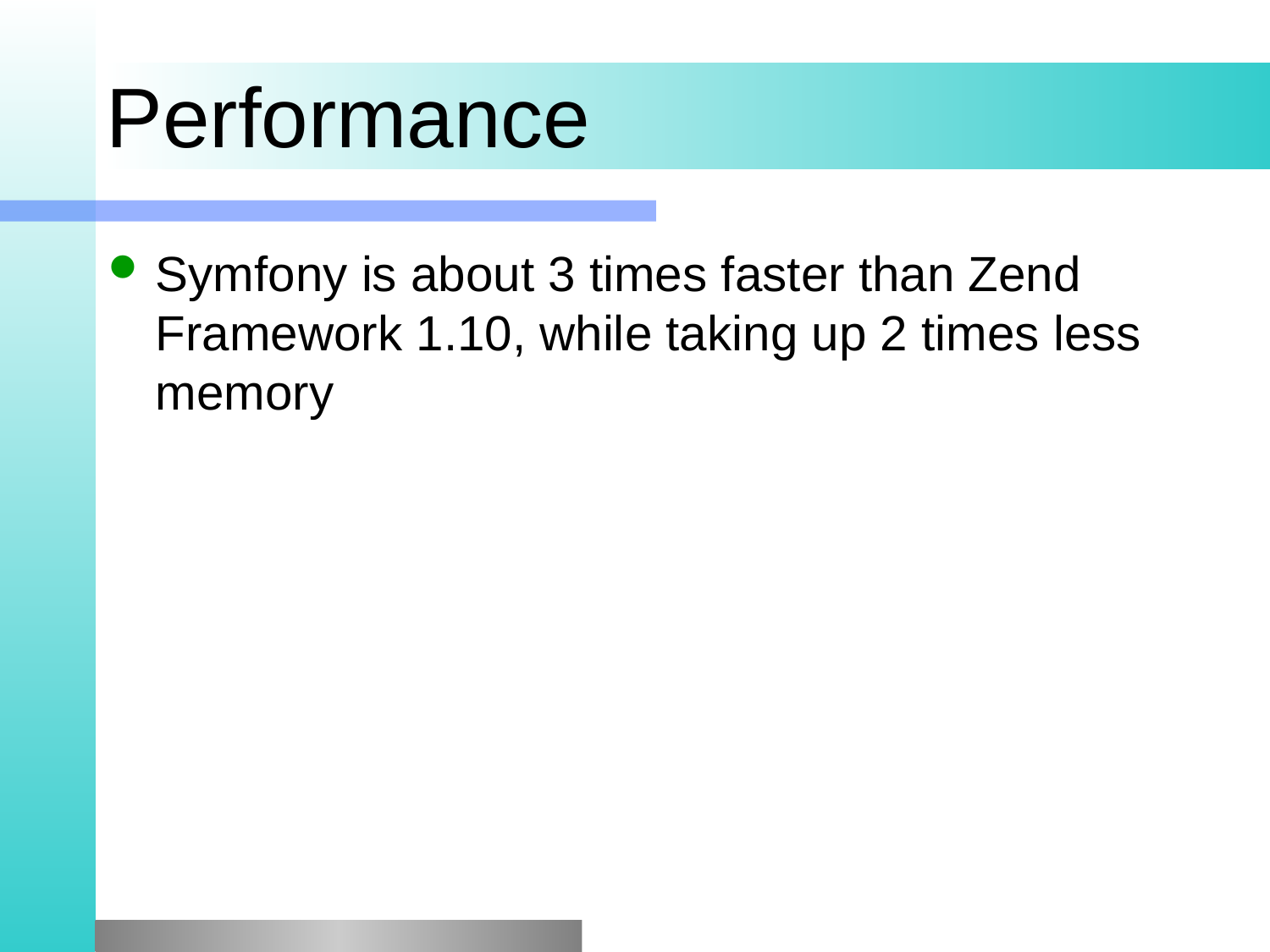

# Performance
Symfony is about 3 times faster than Zend Framework 1.10, while taking up 2 times less memory